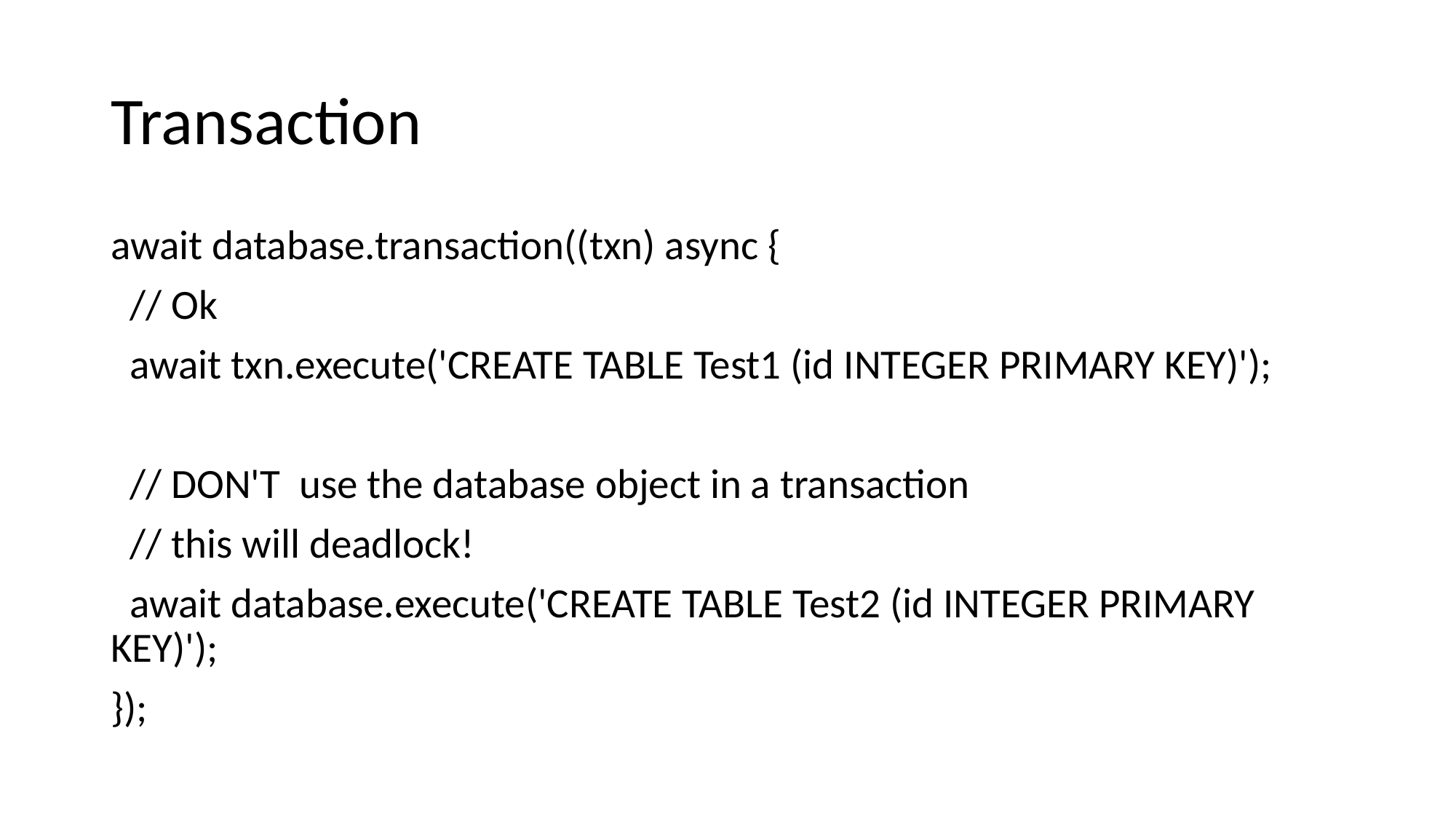

# Transaction
await database.transaction((txn) async {
  // Ok
  await txn.execute('CREATE TABLE Test1 (id INTEGER PRIMARY KEY)');

  // DON'T  use the database object in a transaction
  // this will deadlock!
  await database.execute('CREATE TABLE Test2 (id INTEGER PRIMARY KEY)');
});